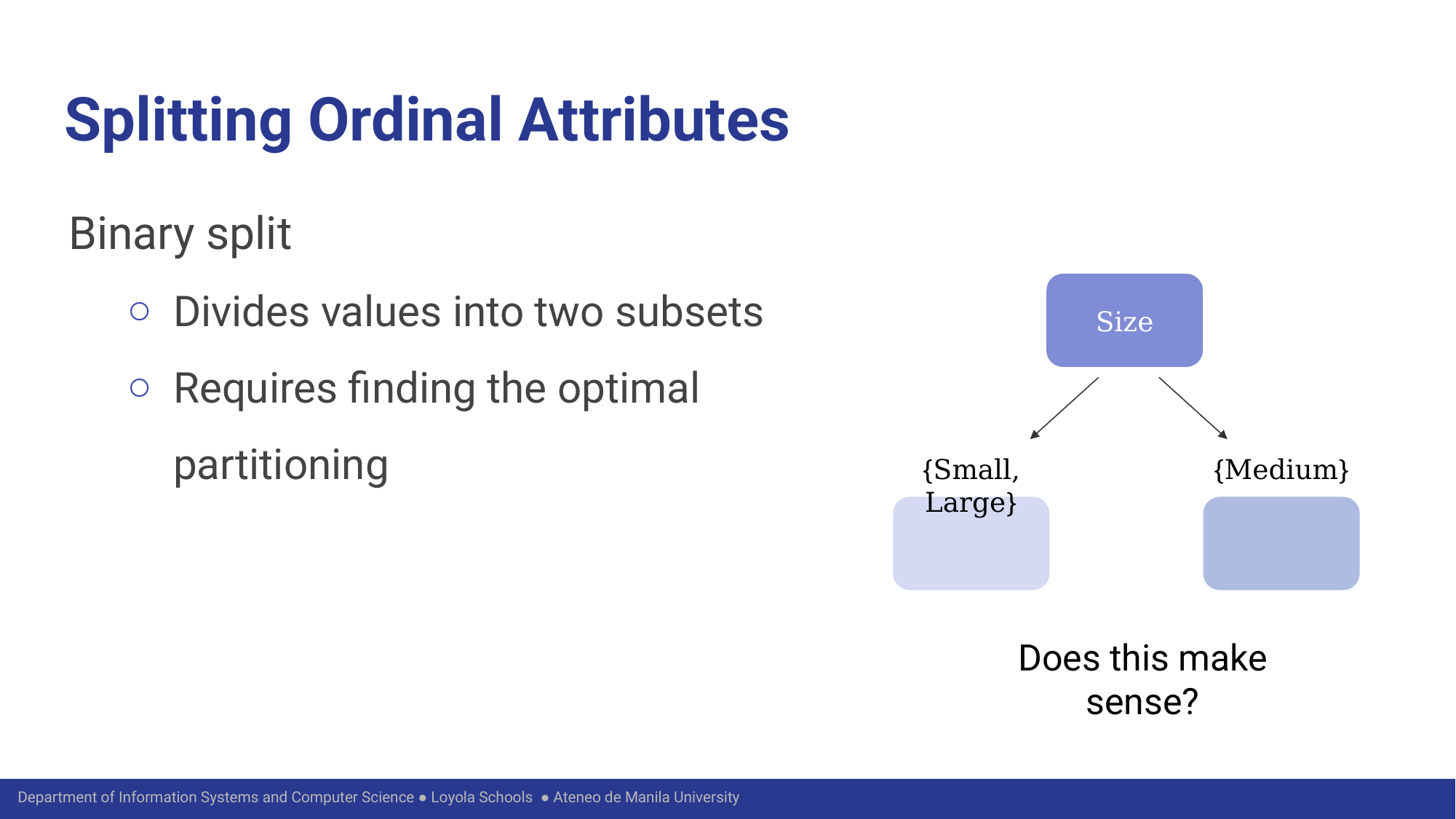

# Splitting Ordinal Attributes
Binary split
Divides values into two subsets
Requires finding the optimal partitioning

Size
{Small, Large}
{Medium}

Does this make sense?